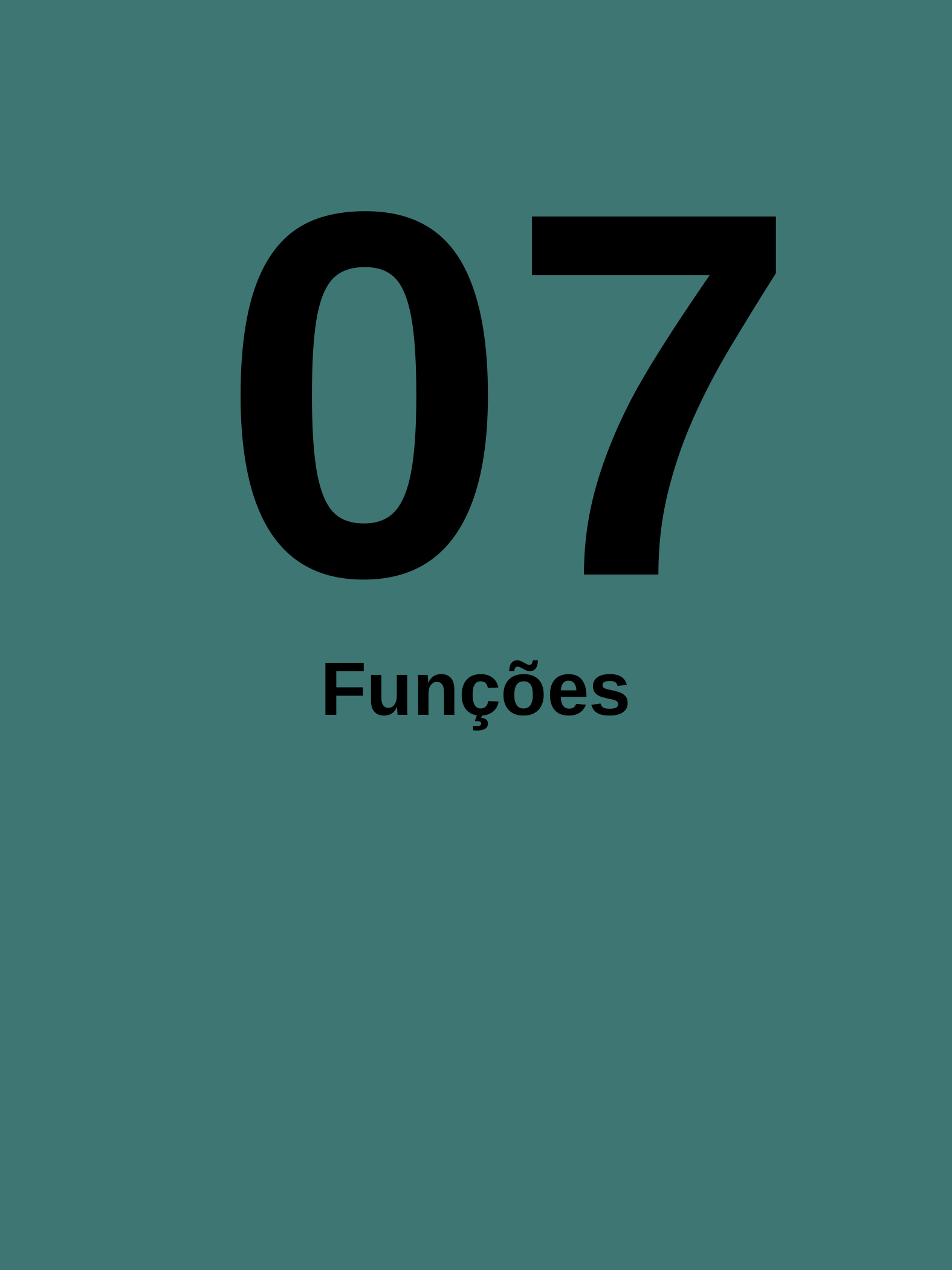

07
Funções
PYTHON PARA INICIANTES - MATHEUS BRIZOLA
16